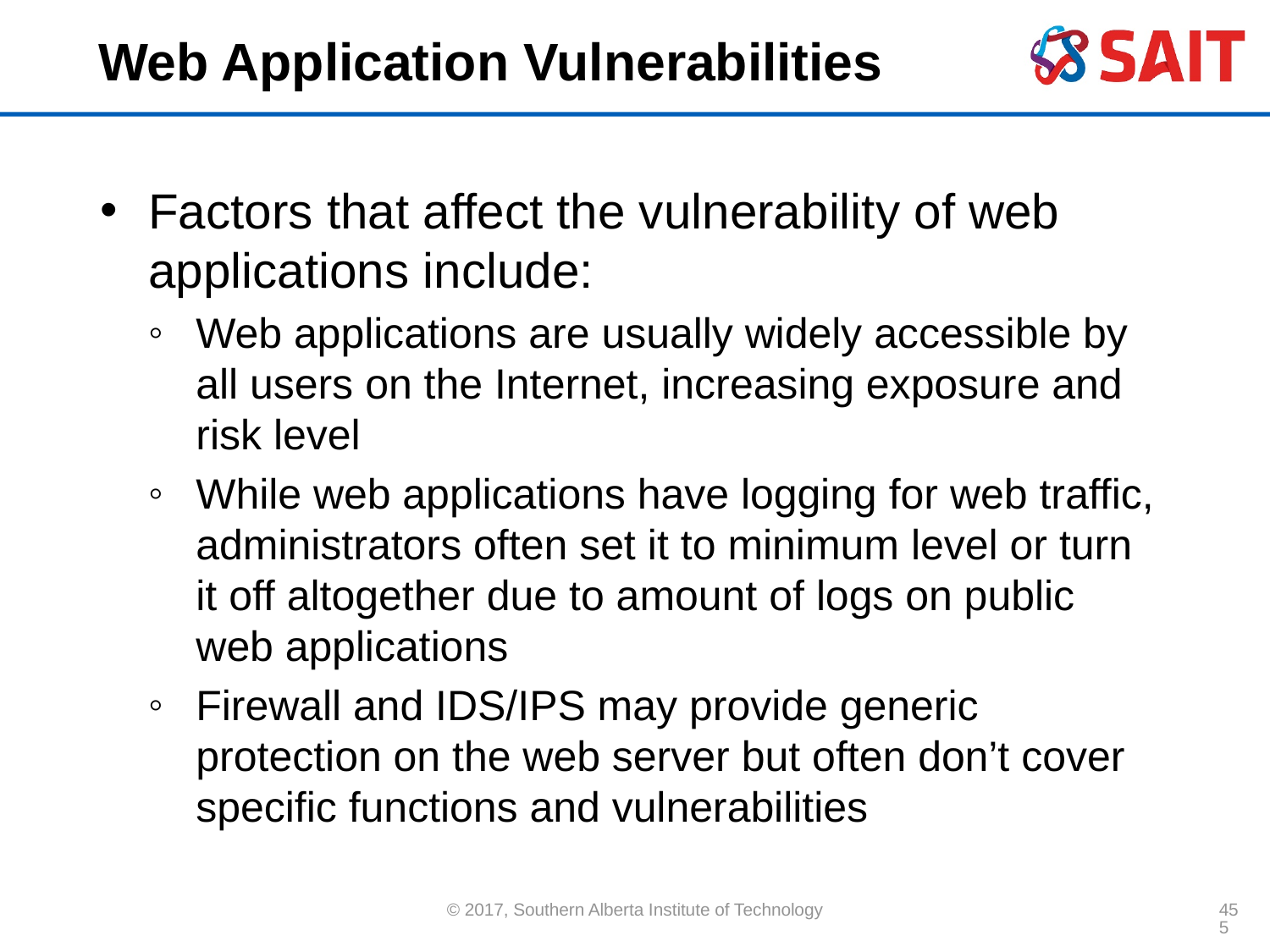

# Web Application Vulnerabilities
Factors that affect the vulnerability of web applications include:
Web applications are usually widely accessible by all users on the Internet, increasing exposure and risk level
While web applications have logging for web traffic, administrators often set it to minimum level or turn it off altogether due to amount of logs on public web applications
Firewall and IDS/IPS may provide generic protection on the web server but often don’t cover specific functions and vulnerabilities